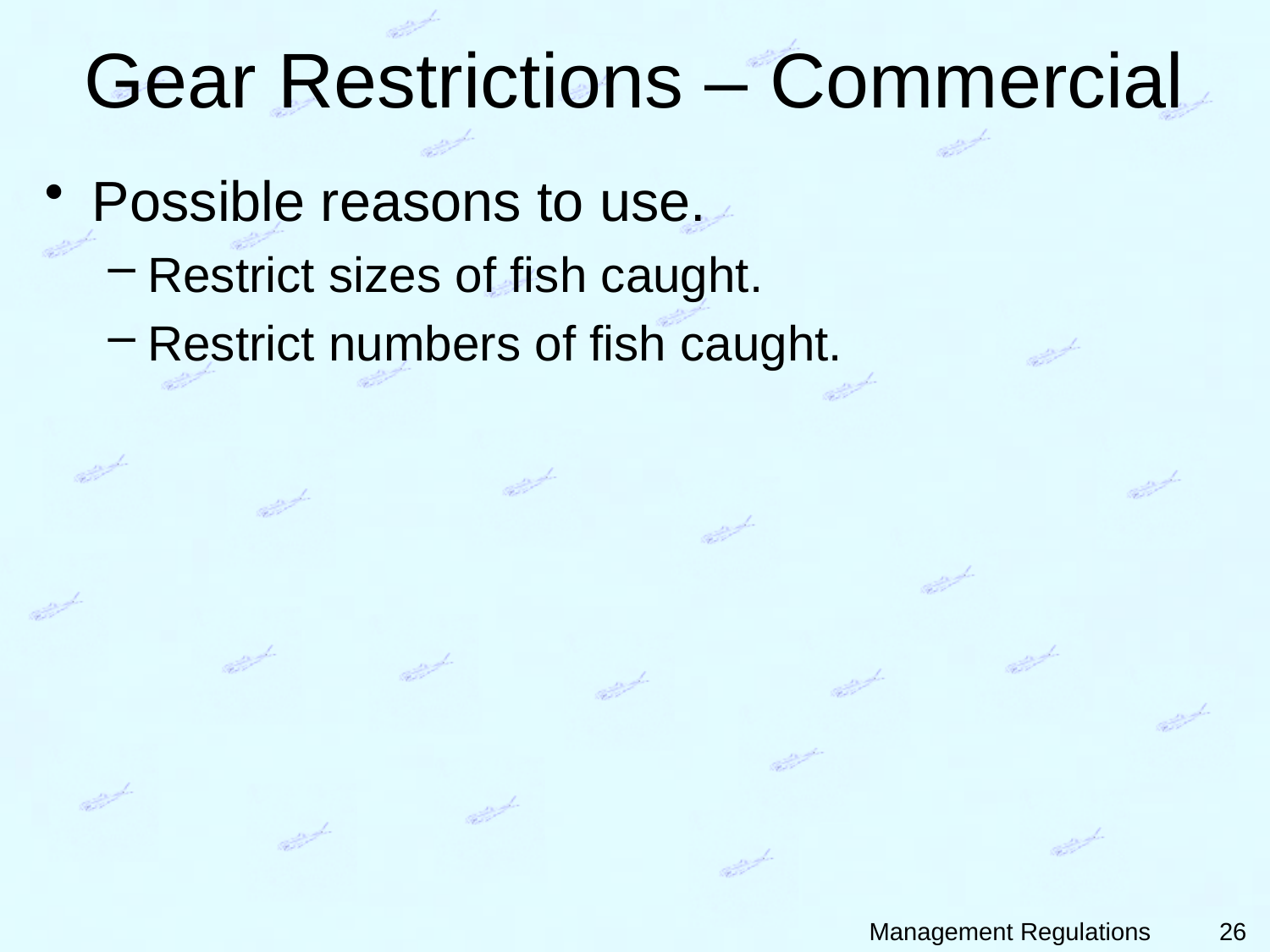

# Gear Restrictions – Commercial
Possible reasons to use.
Restrict sizes of fish caught.
Restrict numbers of fish caught.

26
Management Regulations